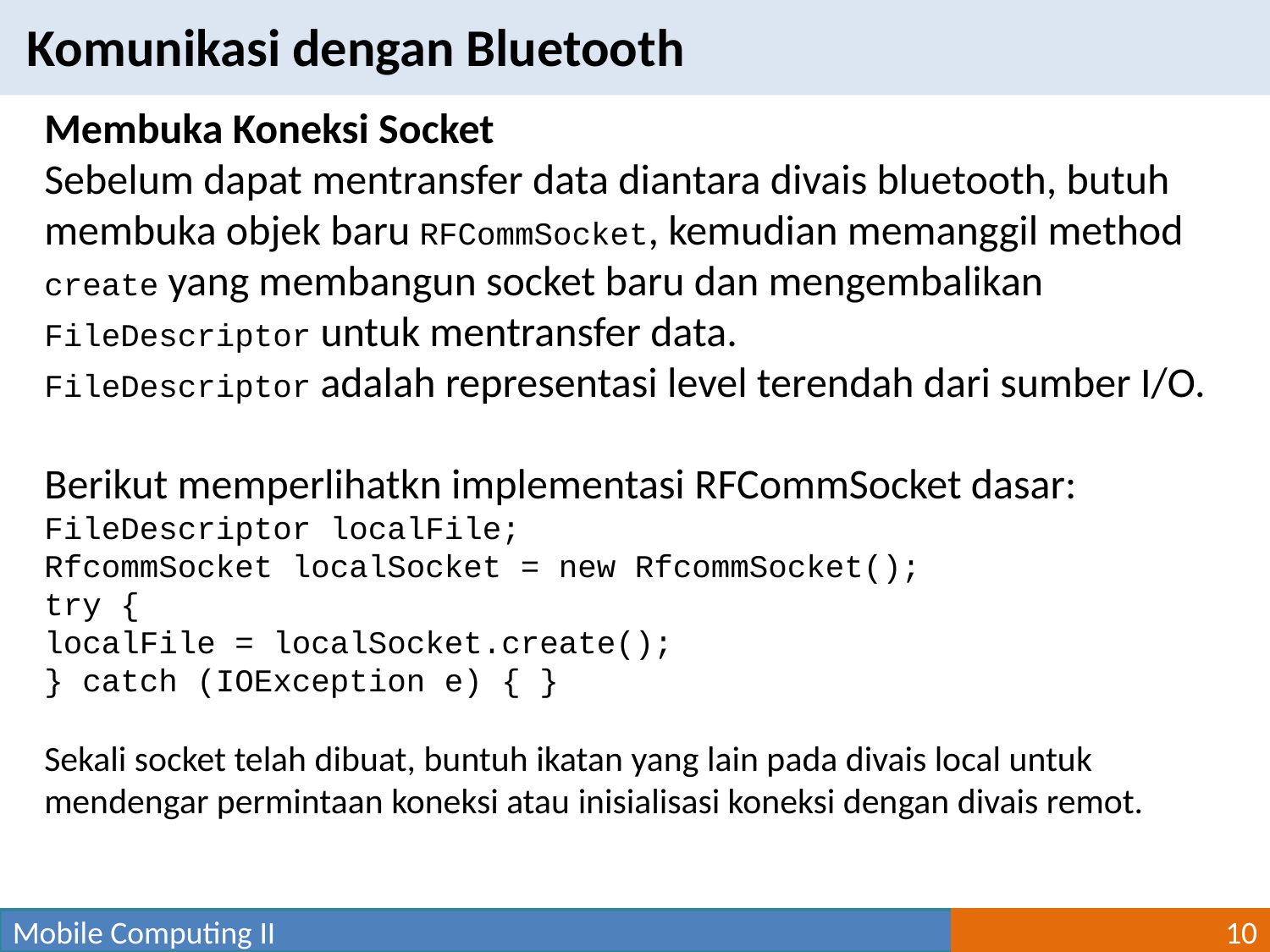

Komunikasi dengan Bluetooth
Membuka Koneksi Socket
Sebelum dapat mentransfer data diantara divais bluetooth, butuh membuka objek baru RFCommSocket, kemudian memanggil method create yang membangun socket baru dan mengembalikan FileDescriptor untuk mentransfer data.
FileDescriptor adalah representasi level terendah dari sumber I/O.

Berikut memperlihatkn implementasi RFCommSocket dasar:
FileDescriptor localFile;
RfcommSocket localSocket = new RfcommSocket();
try {
localFile = localSocket.create();
} catch (IOException e) { }

Sekali socket telah dibuat, buntuh ikatan yang lain pada divais local untuk mendengar permintaan koneksi atau inisialisasi koneksi dengan divais remot.

Mobile Computing II
10